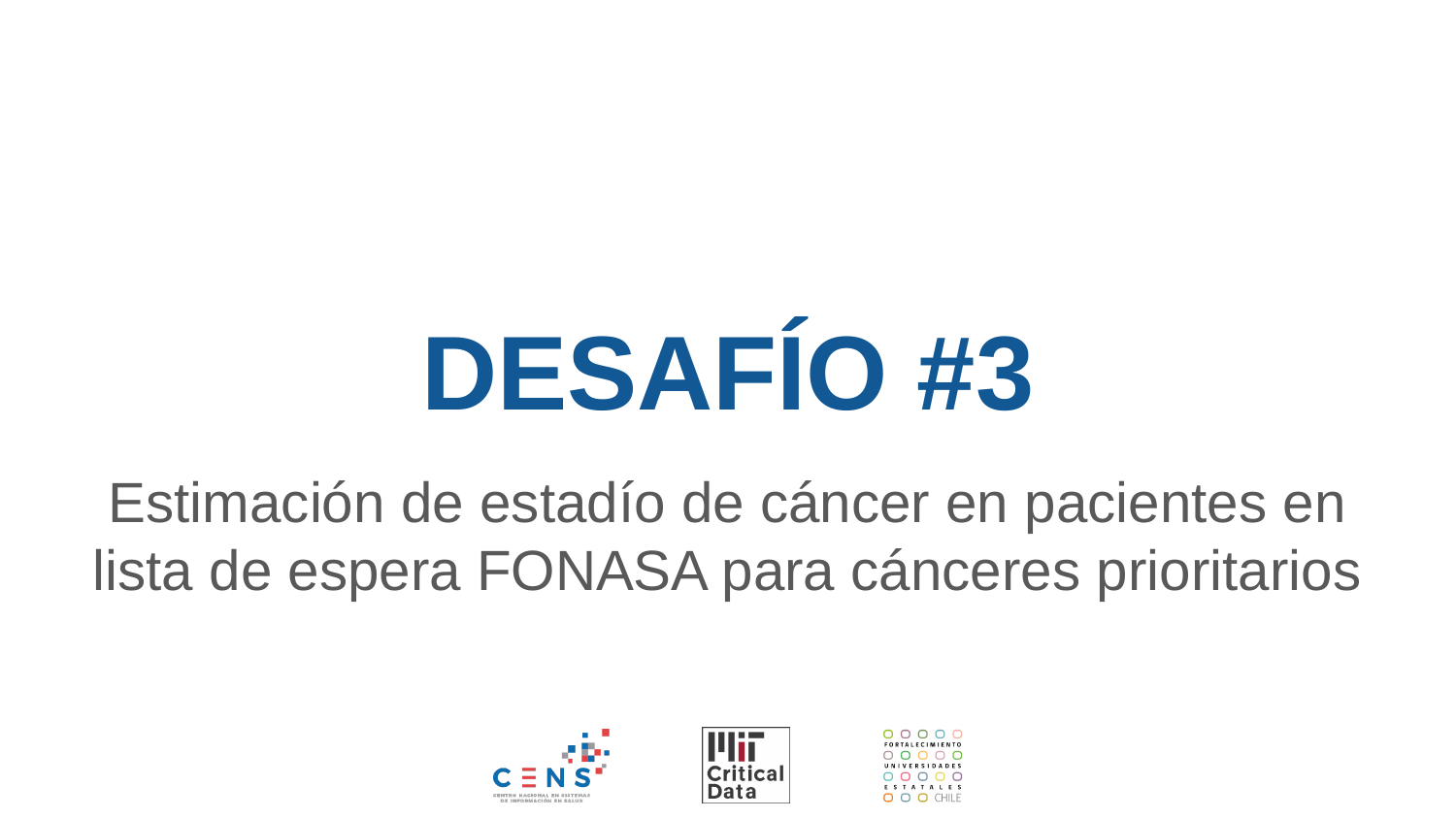

# DESAFÍO #3
Estimación de estadío de cáncer en pacientes en lista de espera FONASA para cánceres prioritarios